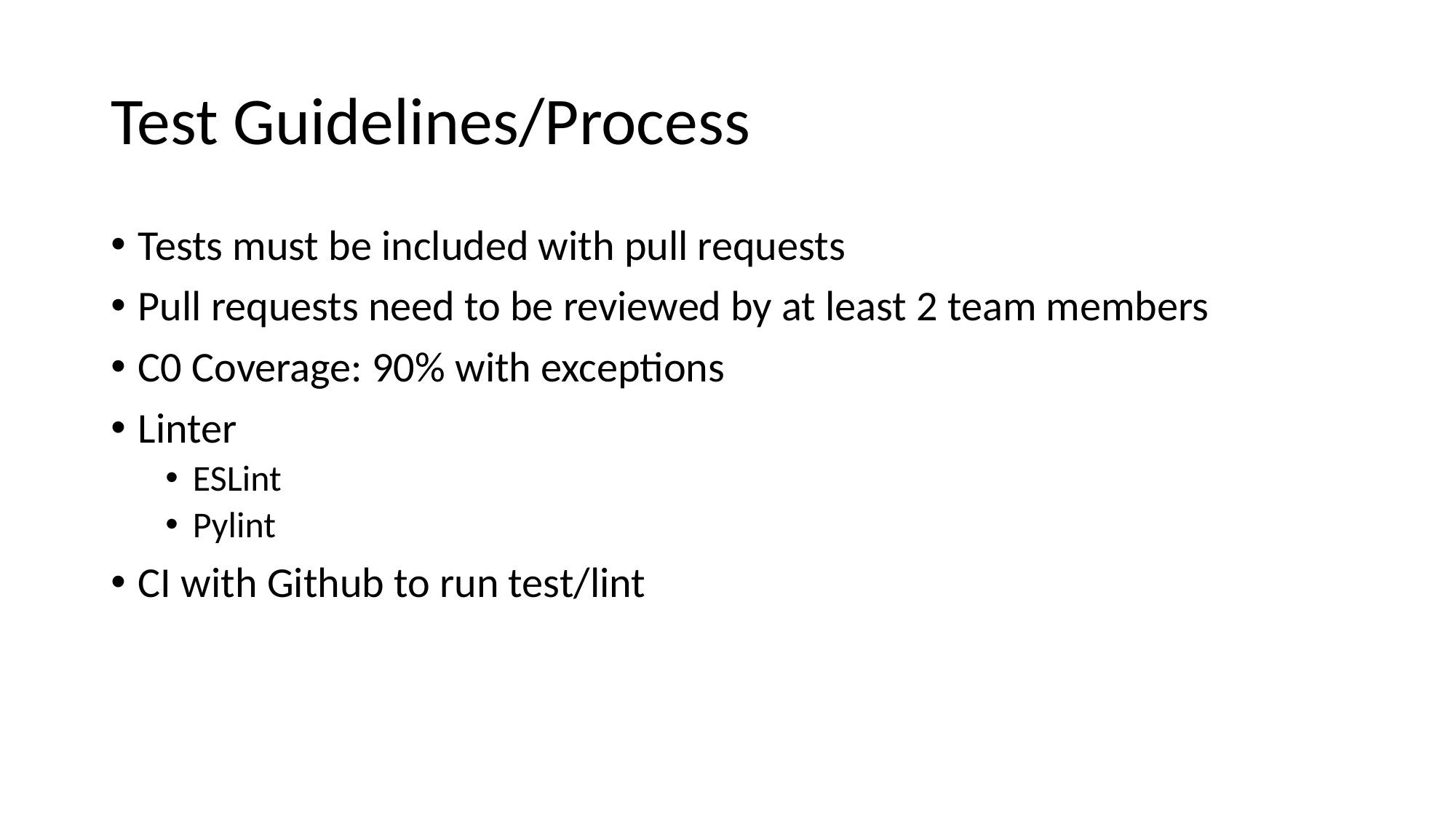

# Test Guidelines/Process
Tests must be included with pull requests
Pull requests need to be reviewed by at least 2 team members
C0 Coverage: 90% with exceptions
Linter
ESLint
Pylint
CI with Github to run test/lint